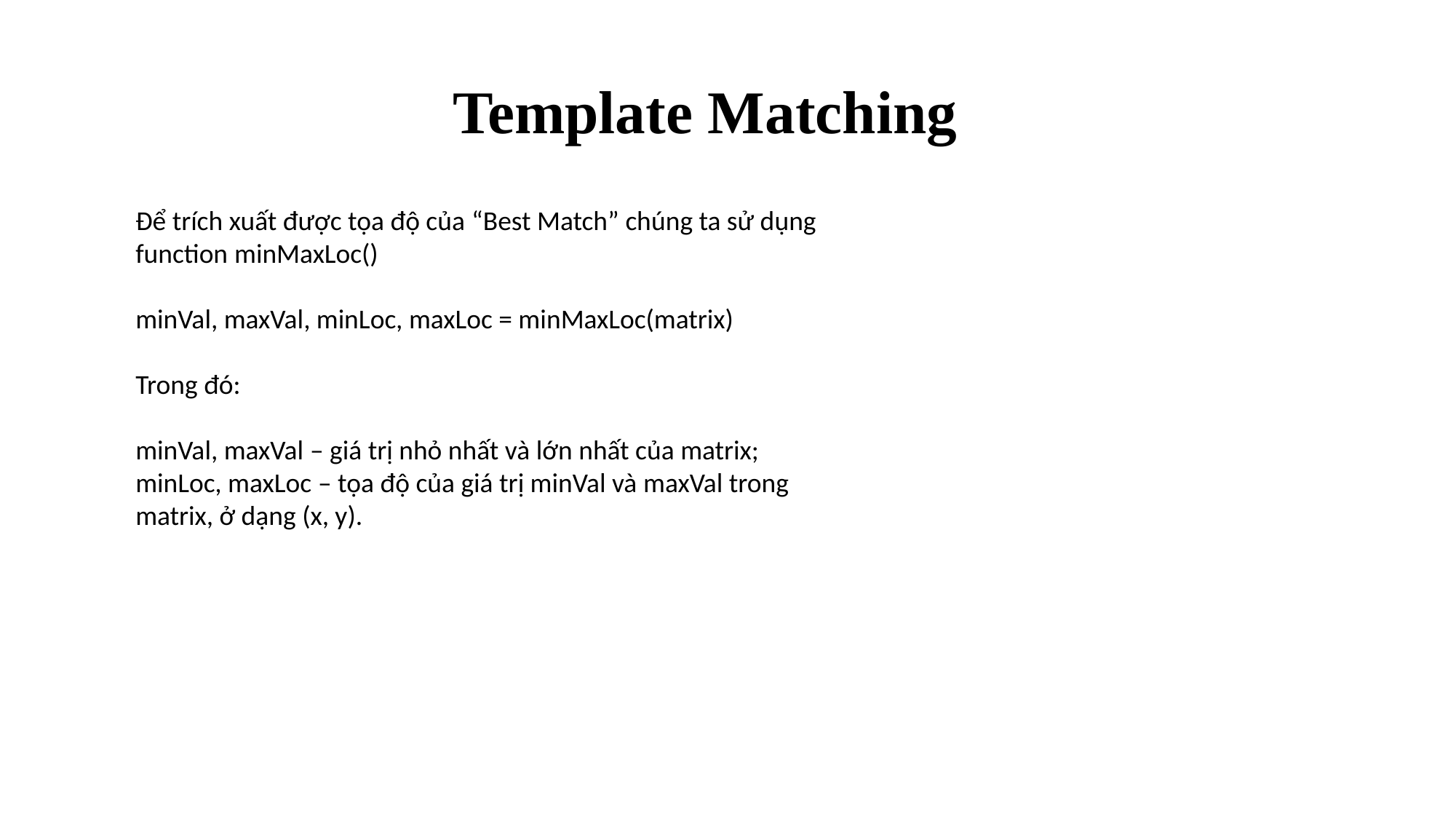

Template Matching
Để trích xuất được tọa độ của “Best Match” chúng ta sử dụng function minMaxLoc()

minVal, maxVal, minLoc, maxLoc = minMaxLoc(matrix)

Trong đó:

minVal, maxVal – giá trị nhỏ nhất và lớn nhất của matrix;
minLoc, maxLoc – tọa độ của giá trị minVal và maxVal trong matrix, ở dạng (x, y).